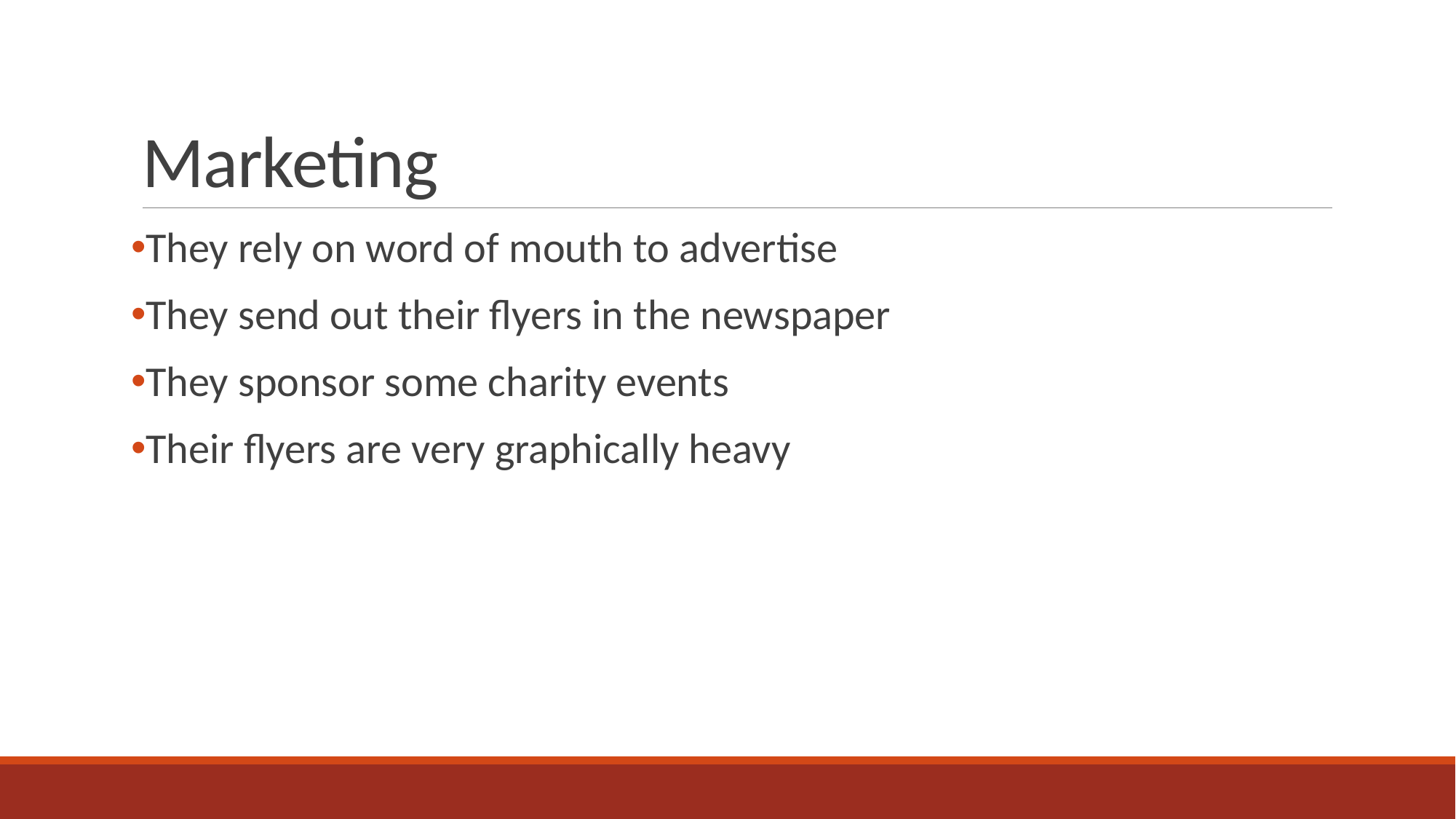

# Marketing
They rely on word of mouth to advertise
They send out their flyers in the newspaper
They sponsor some charity events
Their flyers are very graphically heavy